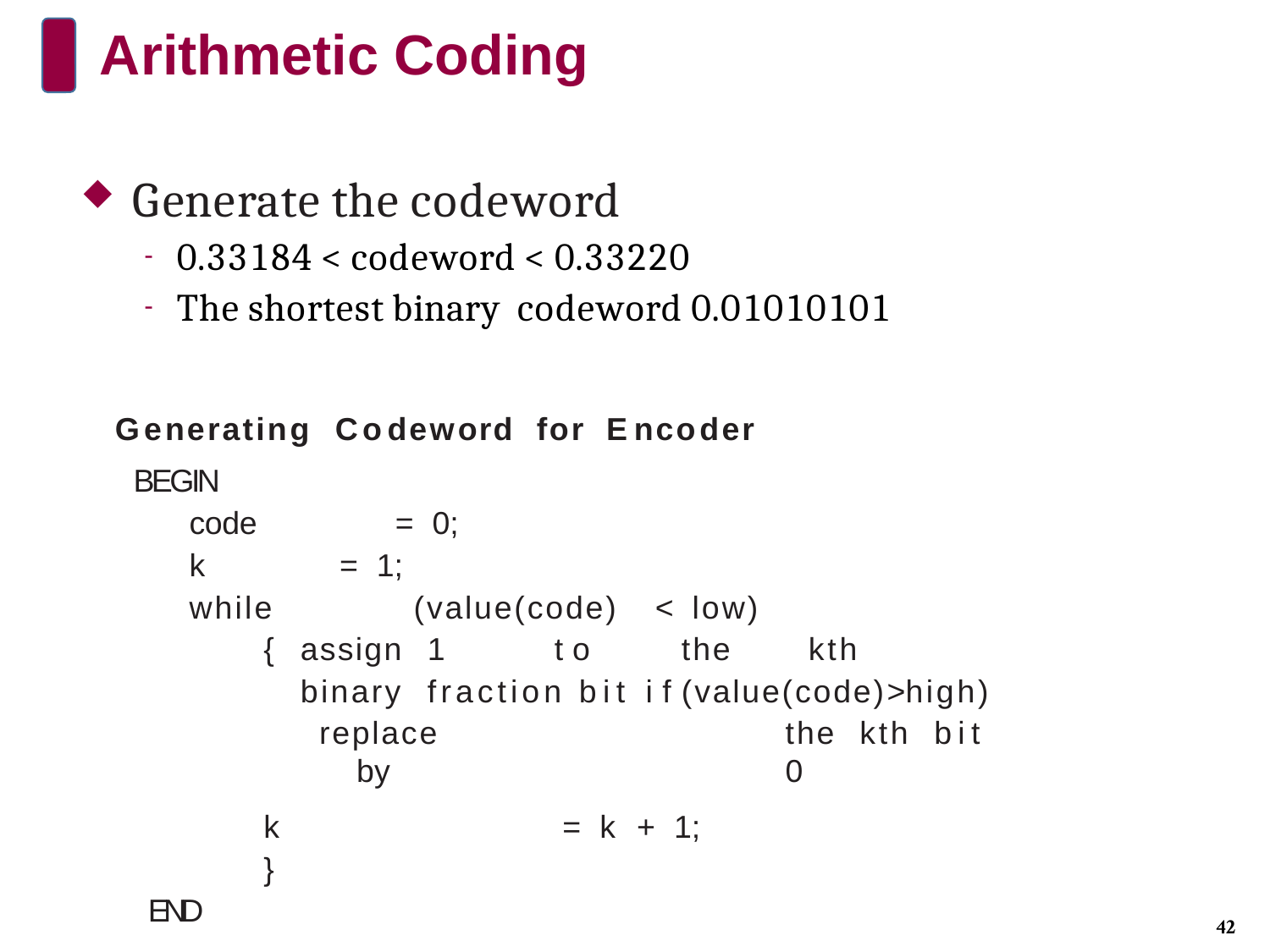

# Arithmetic Coding

Generate the codeword
0.33184 < codeword < 0.33220
The shortest binary  codeword 0.01010101

Generating  Codeword  for  Encoder

BEGIN
code	=	0;
k	=	1;
while	(value(code)	<	low)
{	assign	1	to	the	kth	binary	fraction bit if	(value(code)>high)
replace	the	kth	bit	by	0

k	=	k	+	1;
} END
42